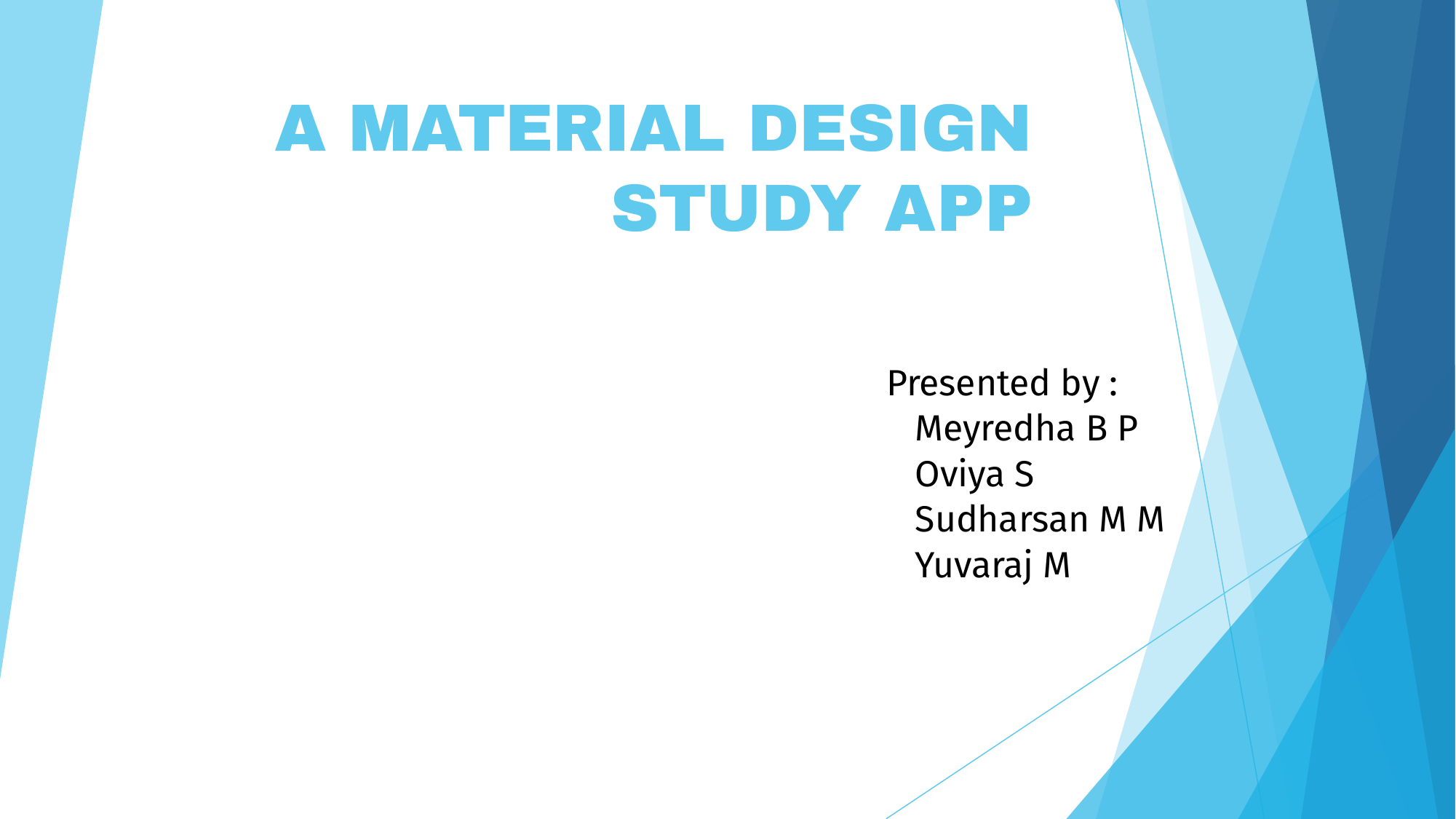

# A MATERIAL DESIGN
STUDY APP
Presented by :
   Meyredha B P
   Oviya S
   Sudharsan M M
   Yuvaraj M